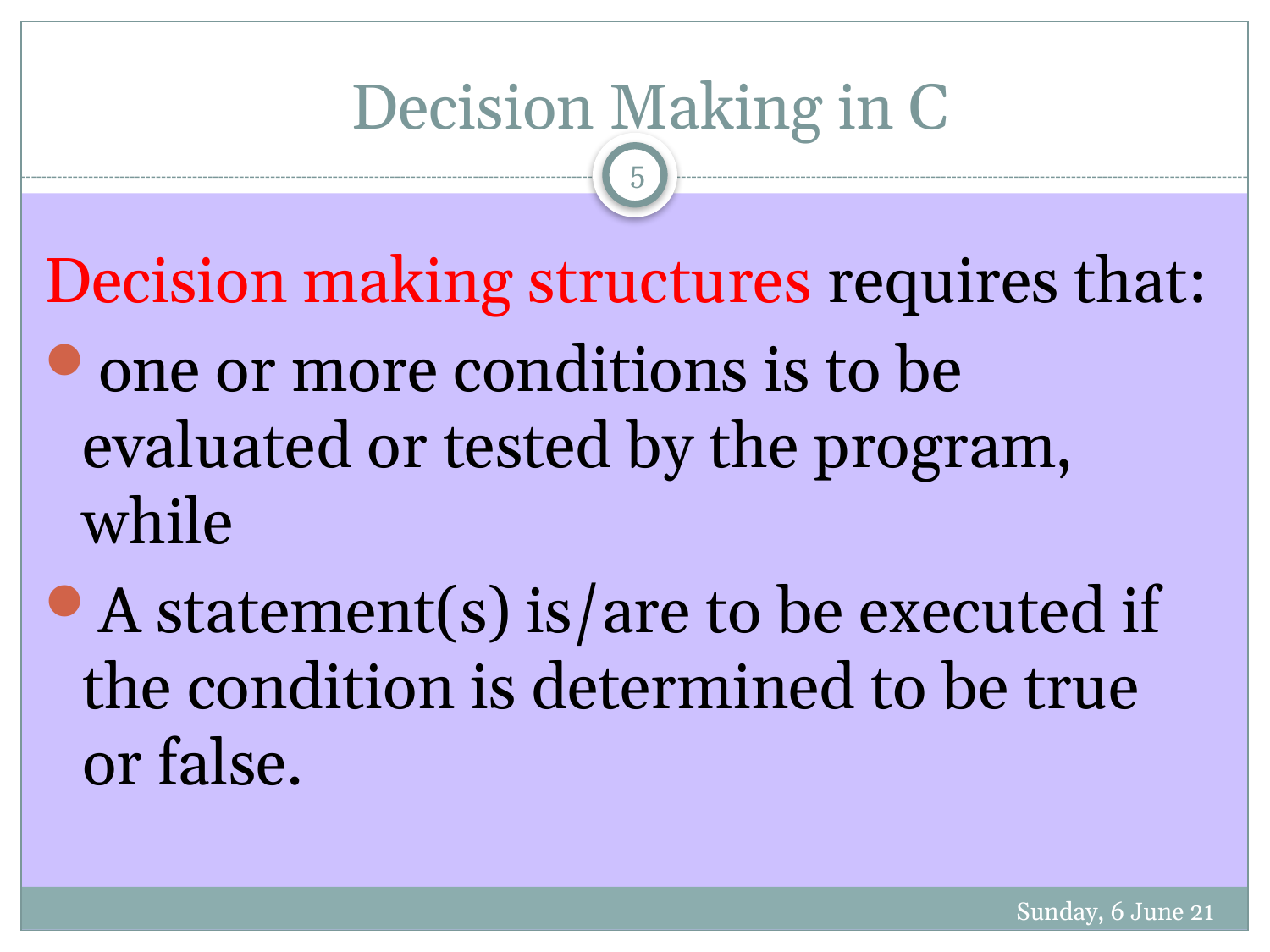

# Decision Making in C
5
Decision making structures requires that:
one or more conditions is to be evaluated or tested by the program, while
A statement(s) is/are to be executed if the condition is determined to be true or false.
Sunday, 6 June 21